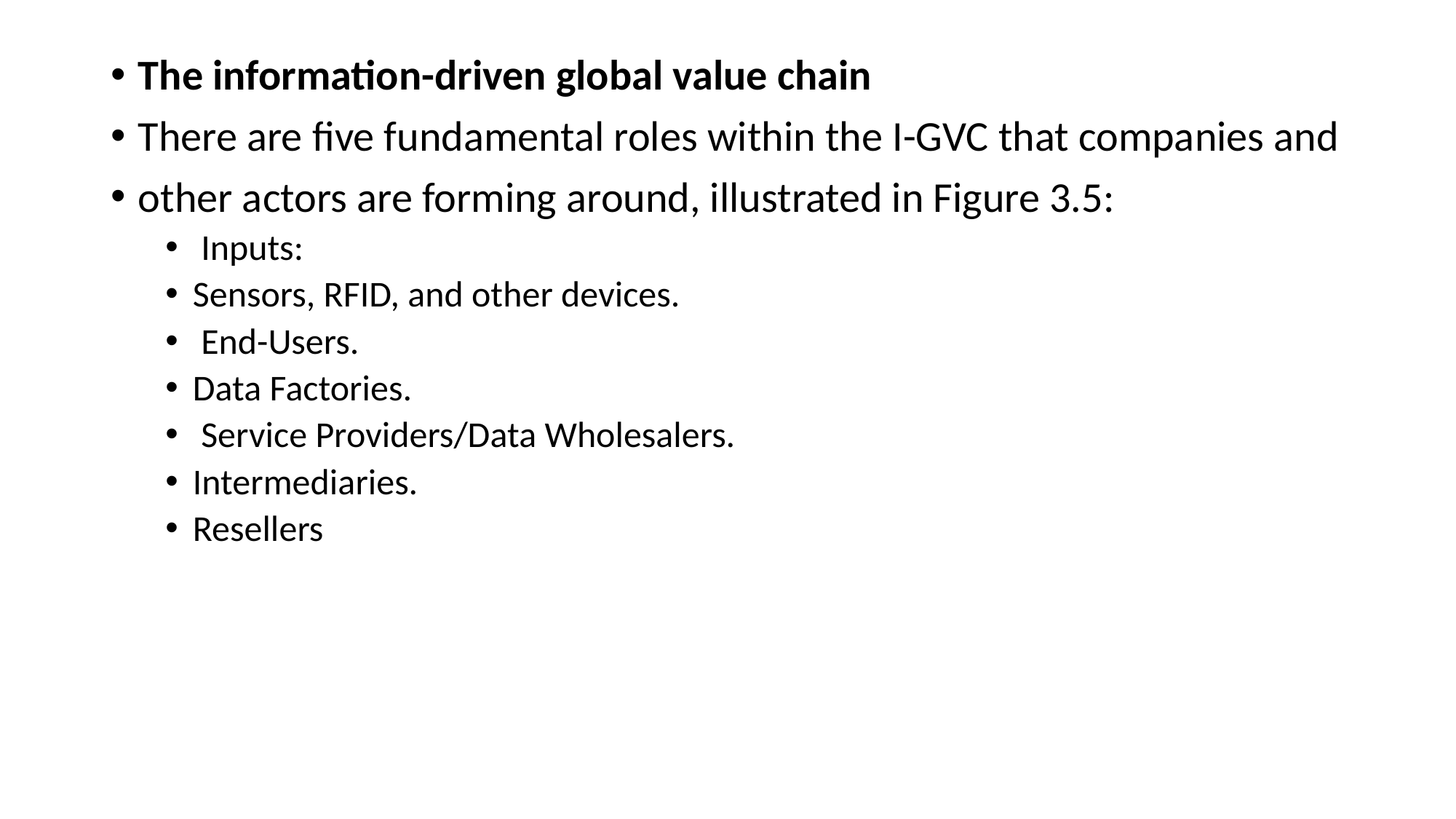

The information-driven global value chain
There are five fundamental roles within the I-GVC that companies and
other actors are forming around, illustrated in Figure 3.5:
 Inputs:
Sensors, RFID, and other devices.
 End-Users.
Data Factories.
 Service Providers/Data Wholesalers.
Intermediaries.
Resellers